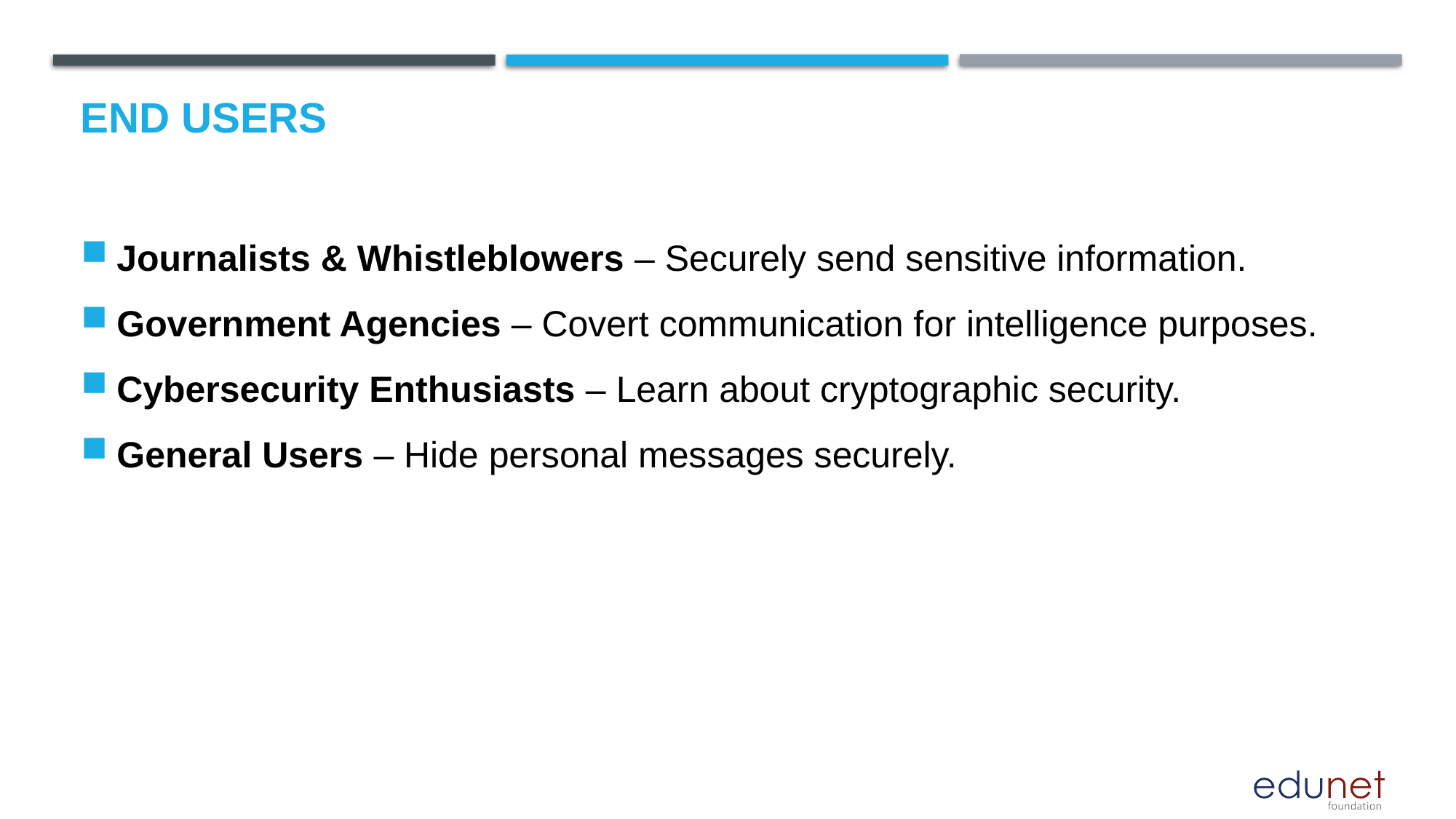

# End users
Journalists & Whistleblowers – Securely send sensitive information.
Government Agencies – Covert communication for intelligence purposes.
Cybersecurity Enthusiasts – Learn about cryptographic security.
General Users – Hide personal messages securely.